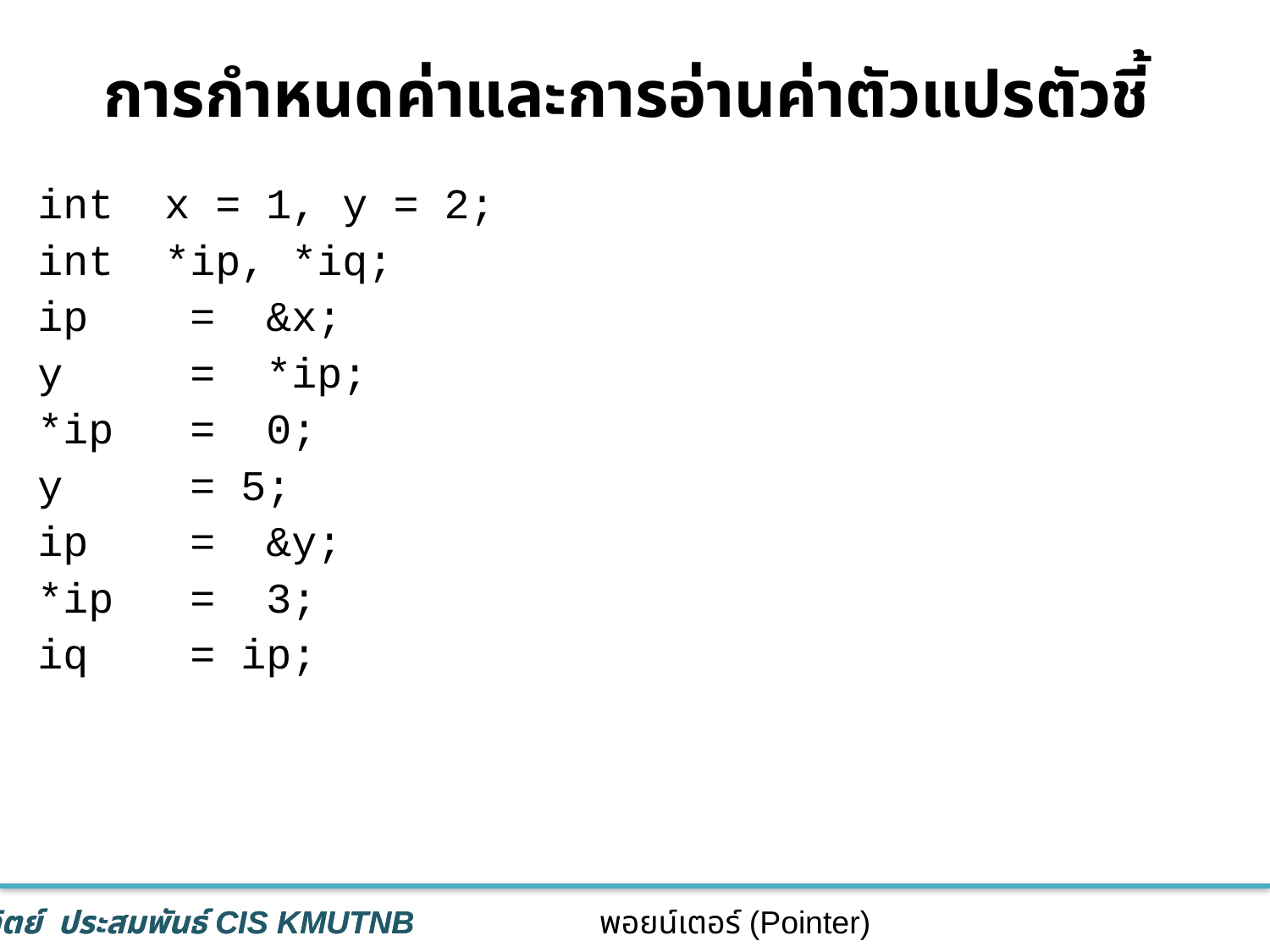

# การกำหนดค่าและการอ่านค่าตัวแปรตัวชี้

int  x = 1, y = 2;
int  *ip, *iq;
ip    =  &x;
y     =  *ip;
*ip   =  0;
y     = 5;
ip    =  &y;
*ip   =  3;
iq    = ip;

11
พอยน์เตอร์ (Pointer)